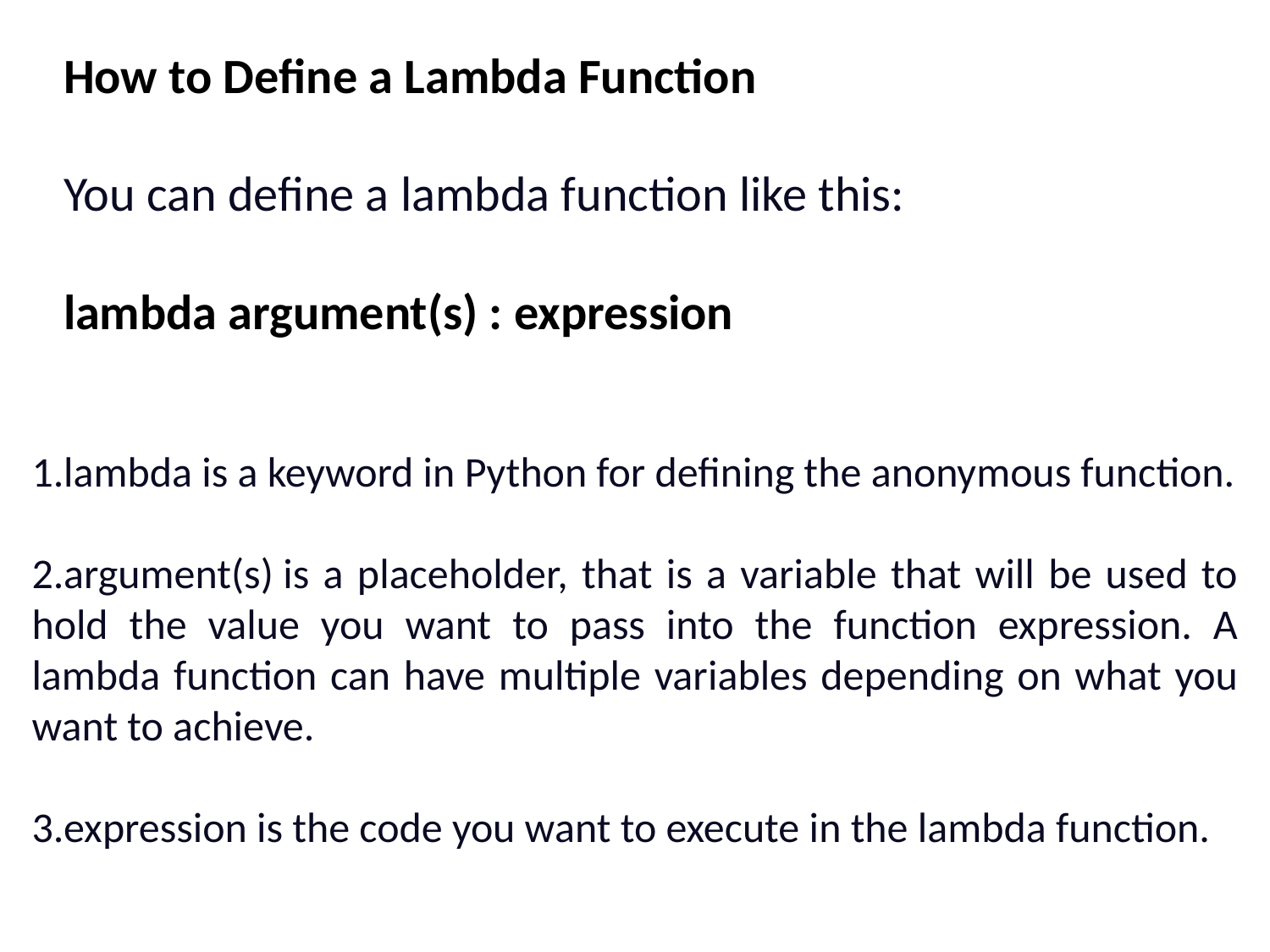

How to Define a Lambda Function

You can define a lambda function like this:

lambda argument(s) : expression

lambda is a keyword in Python for defining the anonymous function.

argument(s) is a placeholder, that is a variable that will be used to hold the value you want to pass into the function expression. A lambda function can have multiple variables depending on what you want to achieve.

expression is the code you want to execute in the lambda function.